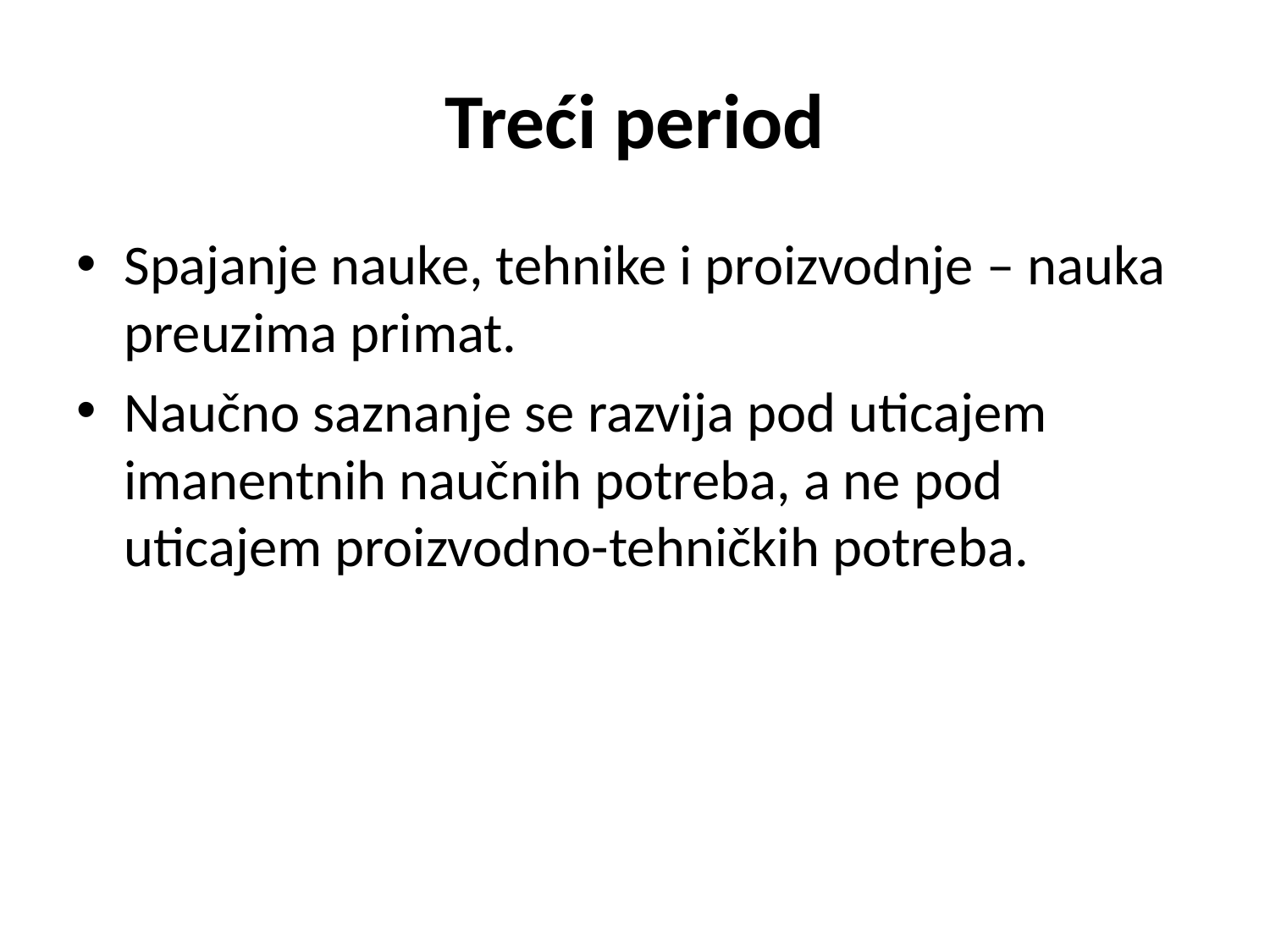

# Treći period
Spajanje nauke, tehnike i proizvodnje – nauka preuzima primat.
Naučno saznanje se razvija pod uticajem imanentnih naučnih potreba, a ne pod uticajem proizvodno-tehničkih potreba.